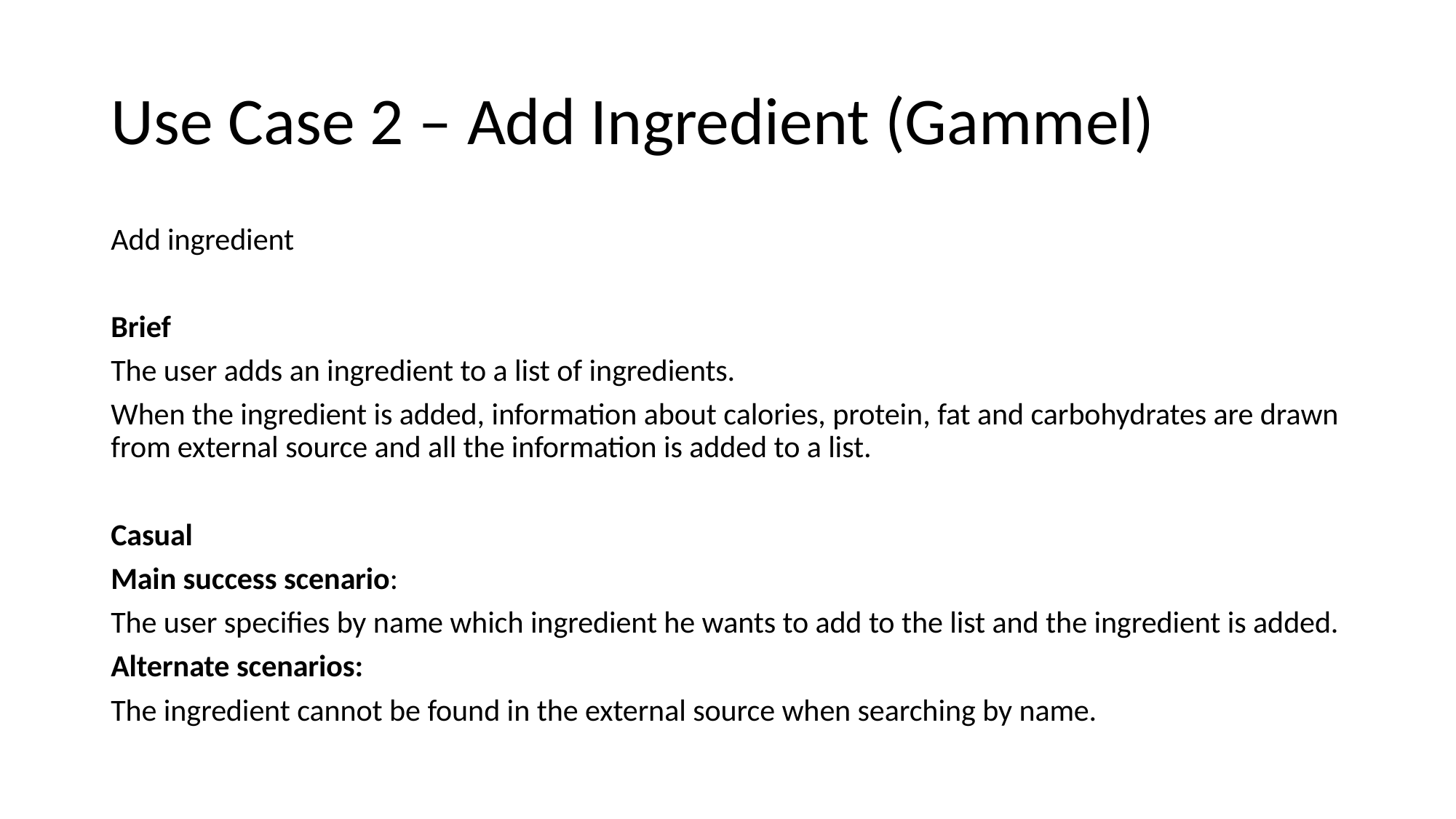

# Use Case 2 – Add Ingredient (Gammel)
Add ingredient

Brief
The user adds an ingredient to a list of ingredients.
When the ingredient is added, information about calories, protein, fat and carbohydrates are drawn from external source and all the information is added to a list.

Casual
Main success scenario:
The user specifies by name which ingredient he wants to add to the list and the ingredient is added.
Alternate scenarios:
The ingredient cannot be found in the external source when searching by name.